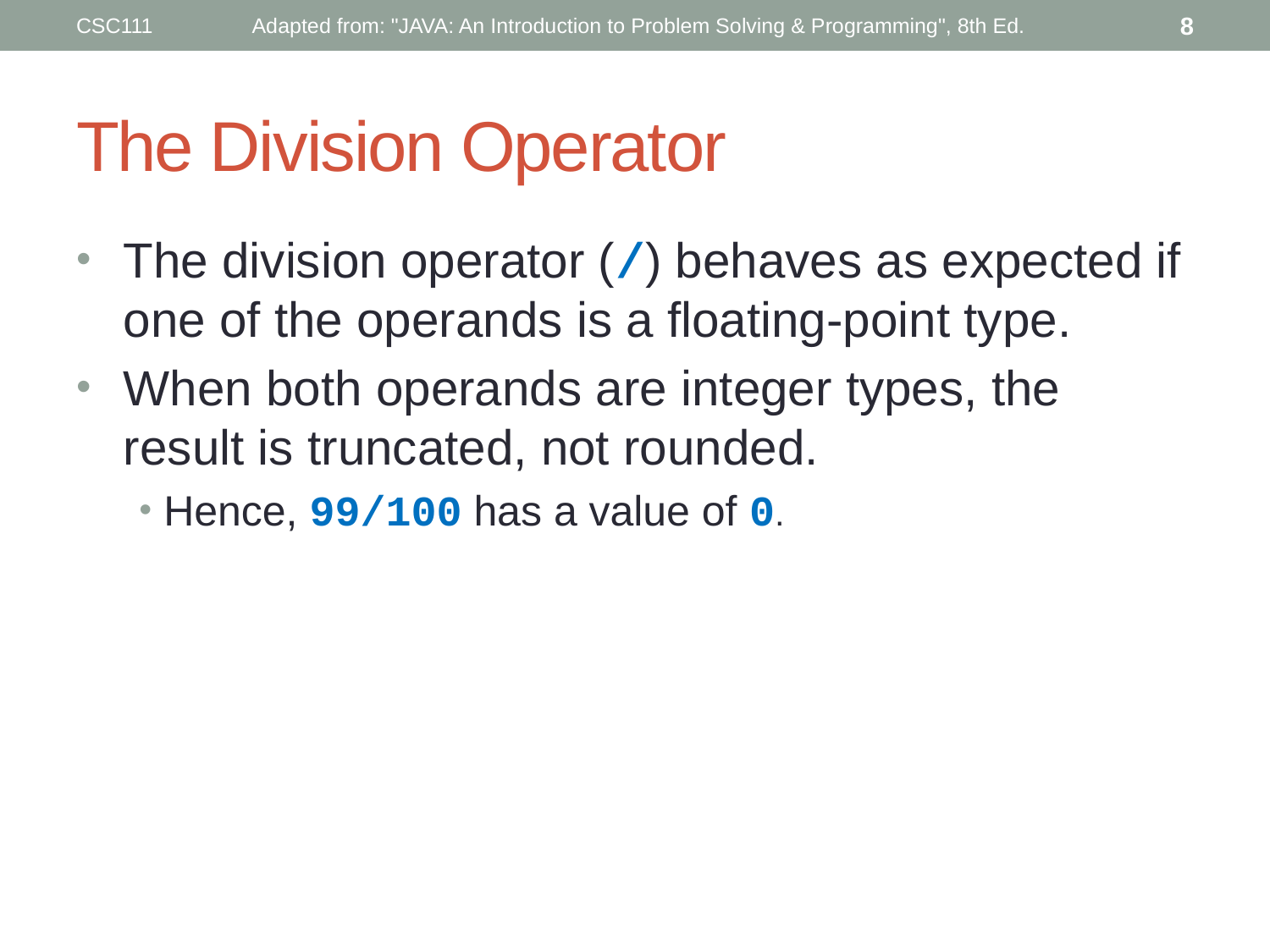

CSC111
Adapted from: "JAVA: An Introduction to Problem Solving & Programming", 8th Ed.
8
# The Division Operator
The division operator (/) behaves as expected if one of the operands is a floating-point type.
When both operands are integer types, the result is truncated, not rounded.
 Hence, 99/100 has a value of 0.